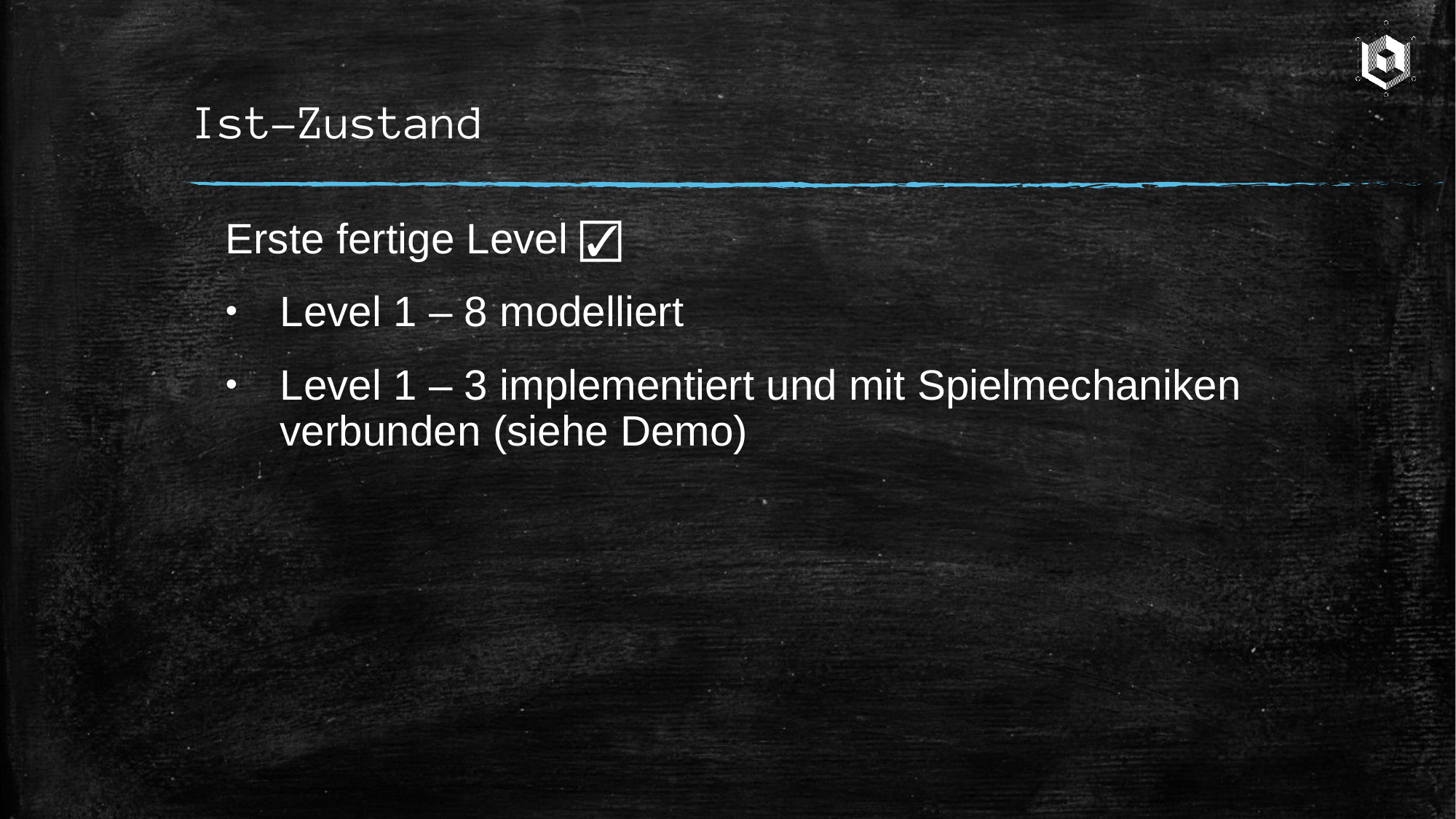

# Ist-Zustand
Erste fertige Level ☑
Level 1 – 8 modelliert
Level 1 – 3 implementiert und mit Spielmechaniken verbunden (siehe Demo)